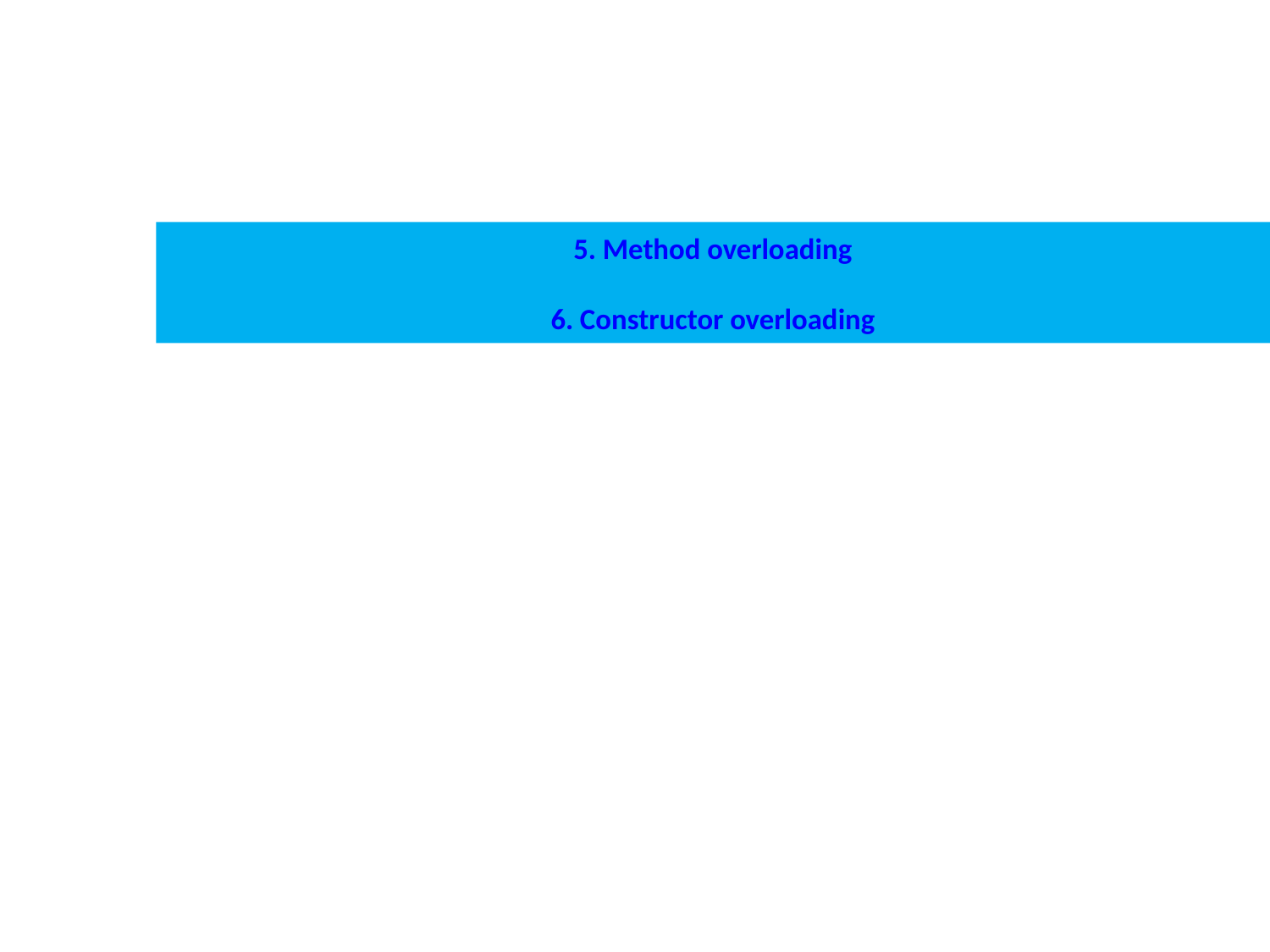

Example..
# 5. Method overloading 6. Constructor overloading